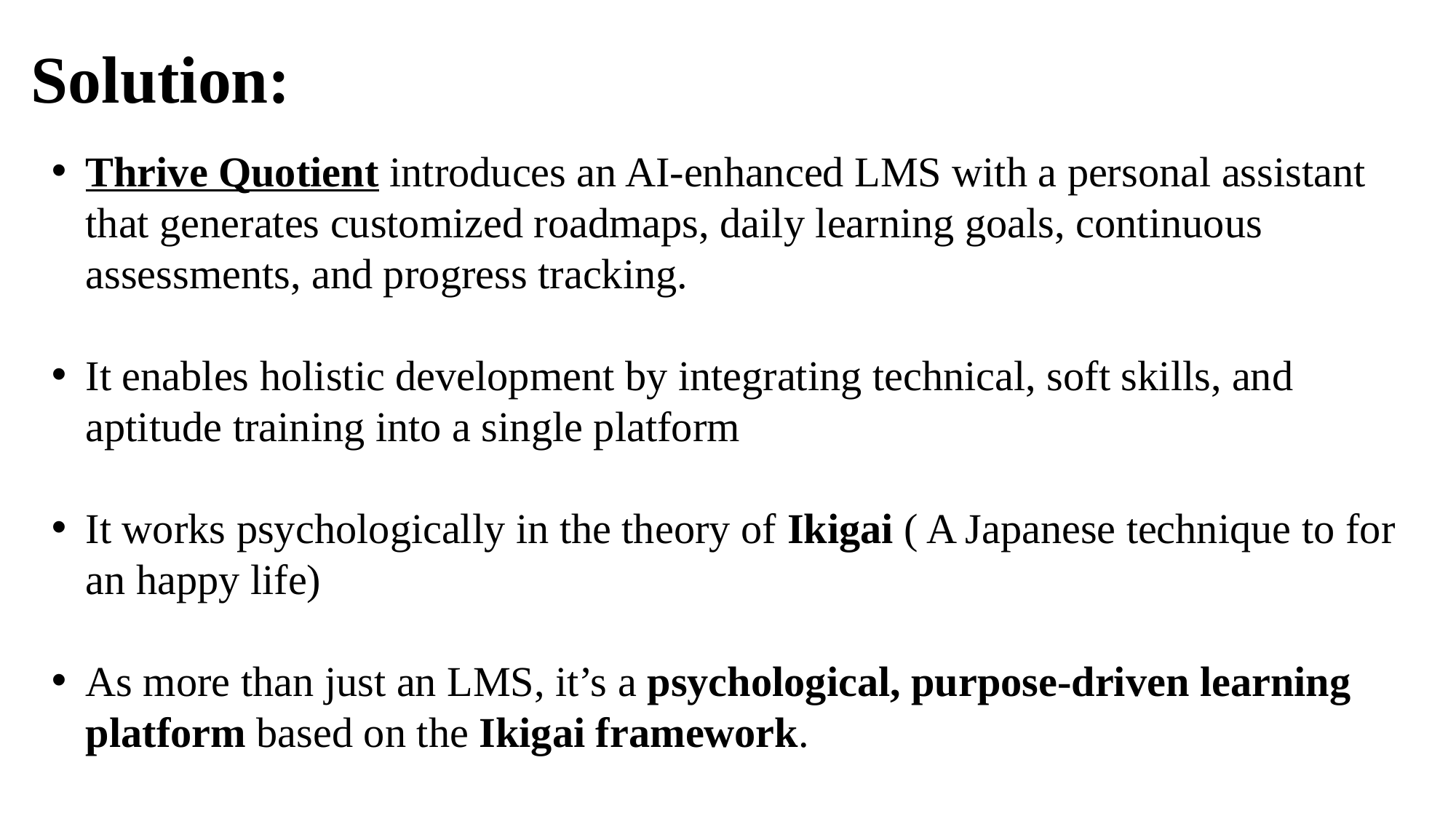

Solution:
Thrive Quotient introduces an AI-enhanced LMS with a personal assistant that generates customized roadmaps, daily learning goals, continuous assessments, and progress tracking.

It enables holistic development by integrating technical, soft skills, and aptitude training into a single platform

It works psychologically in the theory of Ikigai ( A Japanese technique to for an happy life)

As more than just an LMS, it’s a psychological, purpose-driven learning platform based on the Ikigai framework.